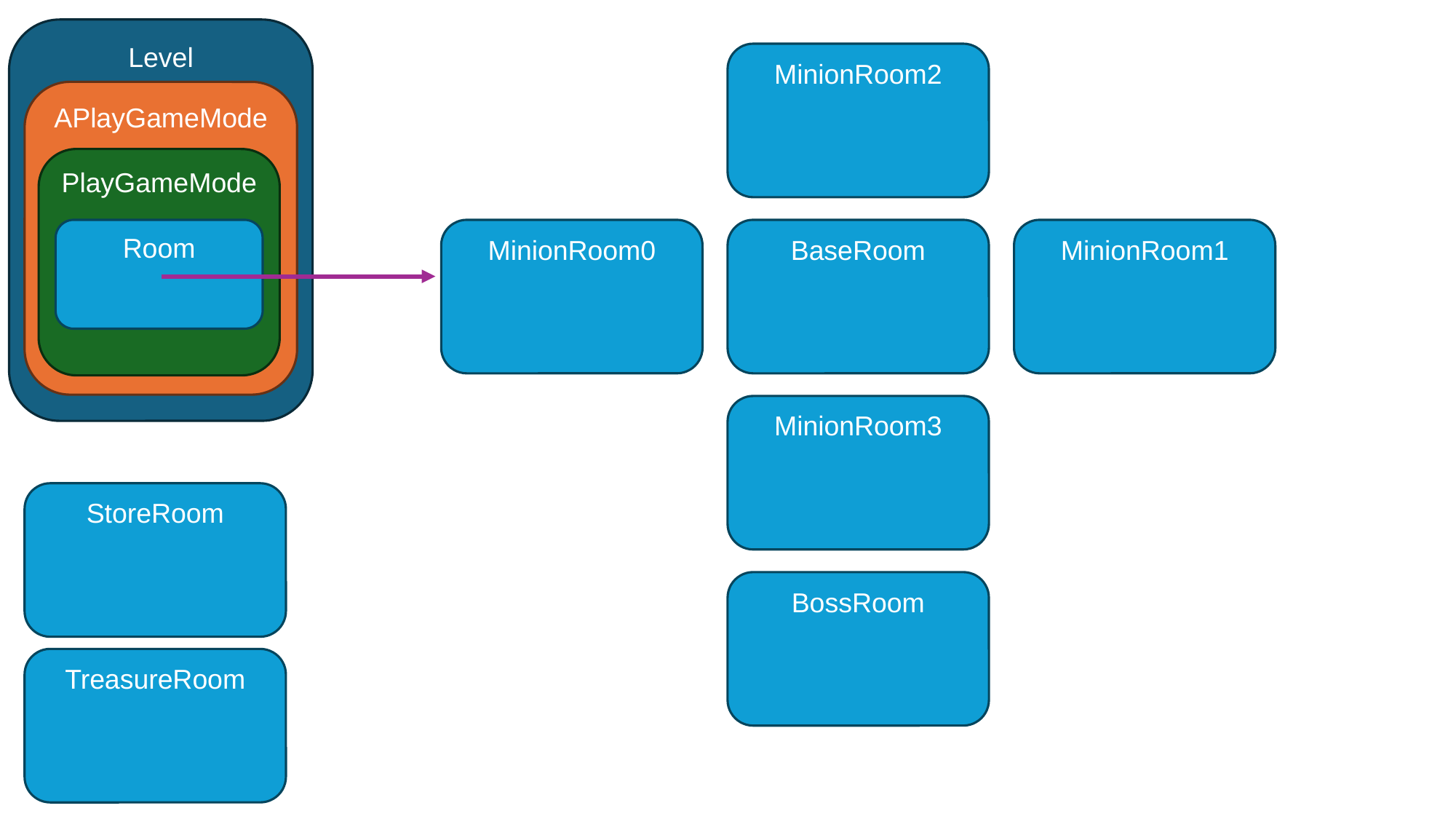

Level
MinionRoom2
APlayGameMode
PlayGameMode
Room
MinionRoom0
BaseRoom
MinionRoom1
MinionRoom3
StoreRoom
BossRoom
TreasureRoom